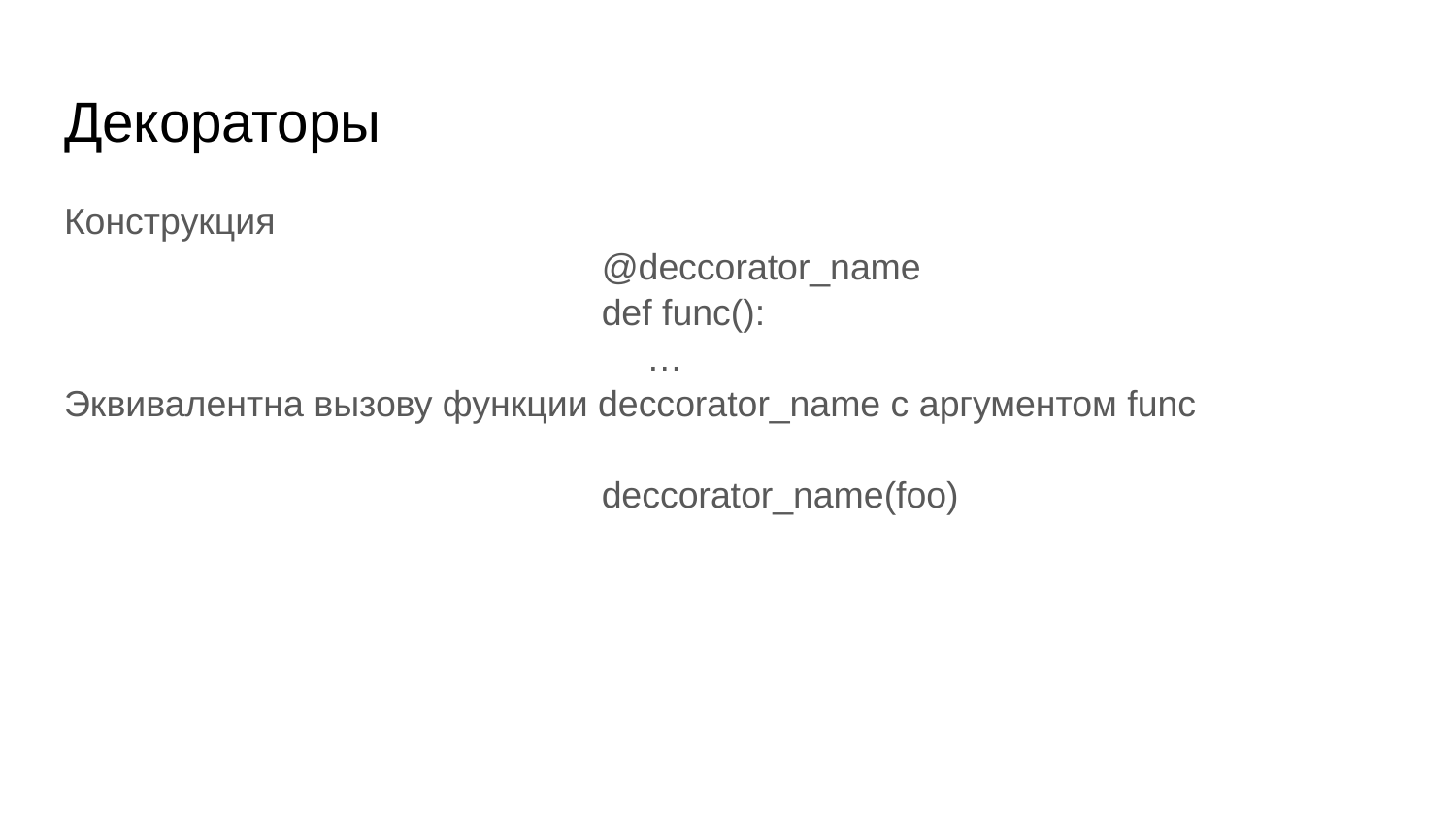

# Декораторы
Конструкция
@deccorator_name
def func():
	…
Эквивалентна вызову функции deccorator_name с аргументом func

deccorator_name(foo)